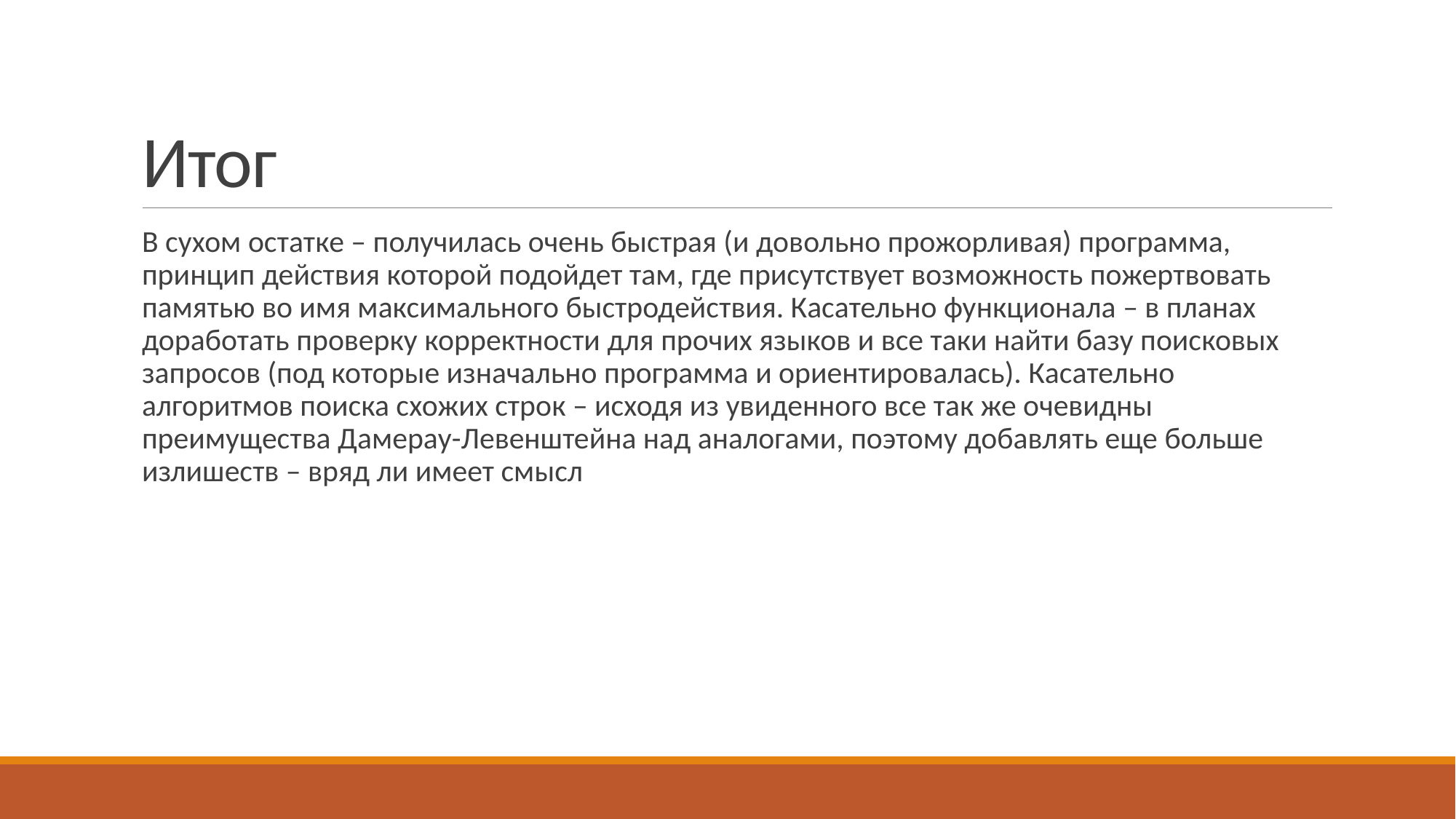

# Итог
В сухом остатке – получилась очень быстрая (и довольно прожорливая) программа, принцип действия которой подойдет там, где присутствует возможность пожертвовать памятью во имя максимального быстродействия. Касательно функционала – в планах доработать проверку корректности для прочих языков и все таки найти базу поисковых запросов (под которые изначально программа и ориентировалась). Касательно алгоритмов поиска схожих строк – исходя из увиденного все так же очевидны преимущества Дамерау-Левенштейна над аналогами, поэтому добавлять еще больше излишеств – вряд ли имеет смысл